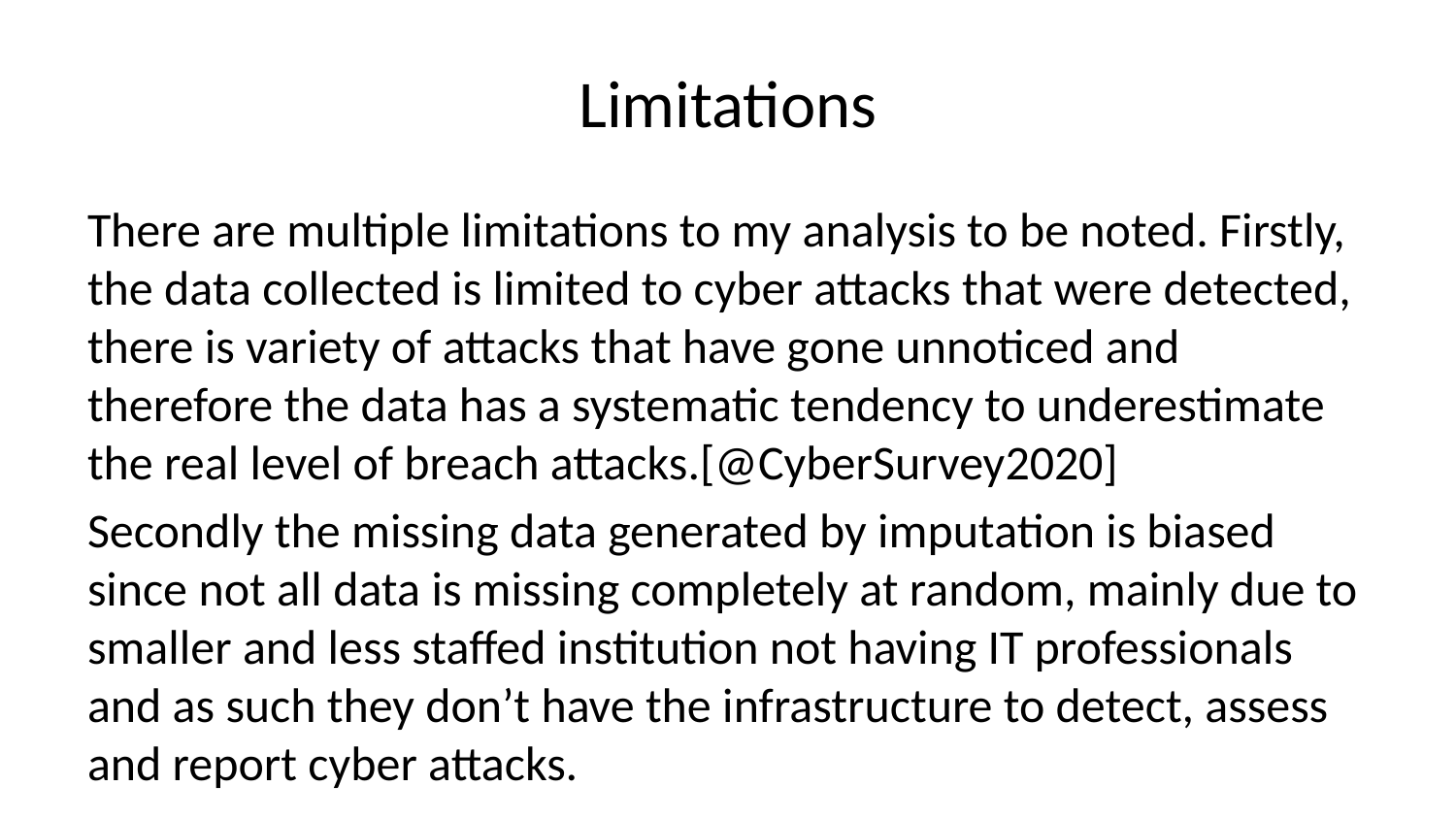

# Limitations
There are multiple limitations to my analysis to be noted. Firstly, the data collected is limited to cyber attacks that were detected, there is variety of attacks that have gone unnoticed and therefore the data has a systematic tendency to underestimate the real level of breach attacks.[@CyberSurvey2020]
Secondly the missing data generated by imputation is biased since not all data is missing completely at random, mainly due to smaller and less staffed institution not having IT professionals and as such they don’t have the infrastructure to detect, assess and report cyber attacks.